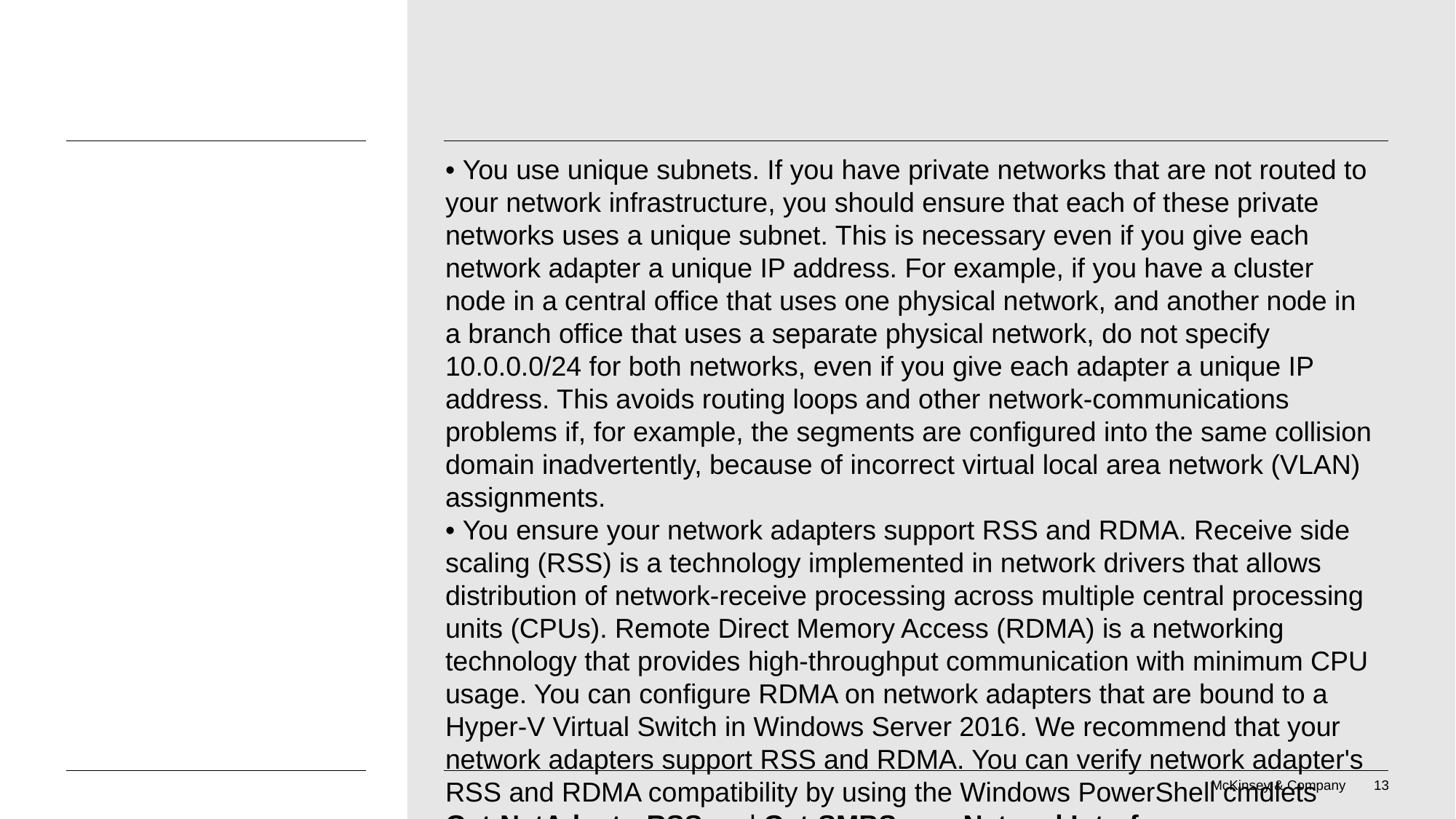

• You use unique subnets. If you have private networks that are not routed to your network infrastructure, you should ensure that each of these private networks uses a unique subnet. This is necessary even if you give each network adapter a unique IP address. For example, if you have a cluster node in a central office that uses one physical network, and another node in a branch office that uses a separate physical network, do not specify 10.0.0.0/24 for both networks, even if you give each adapter a unique IP address. This avoids routing loops and other network-communications problems if, for example, the segments are configured into the same collision domain inadvertently, because of incorrect virtual local area network (VLAN) assignments.
• You ensure your network adapters support RSS and RDMA. Receive side scaling (RSS) is a technology implemented in network drivers that allows distribution of network-receive processing across multiple central processing units (CPUs). Remote Direct Memory Access (RDMA) is a networking technology that provides high-throughput communication with minimum CPU usage. You can configure RDMA on network adapters that are bound to a Hyper-V Virtual Switch in Windows Server 2016. We recommend that your network adapters support RSS and RDMA. You can verify network adapter's
RSS and RDMA compatibility by using the Windows PowerShell cmdlets Get-NetAdapterRSS and Get-SMBServerNetworkInterface.
#